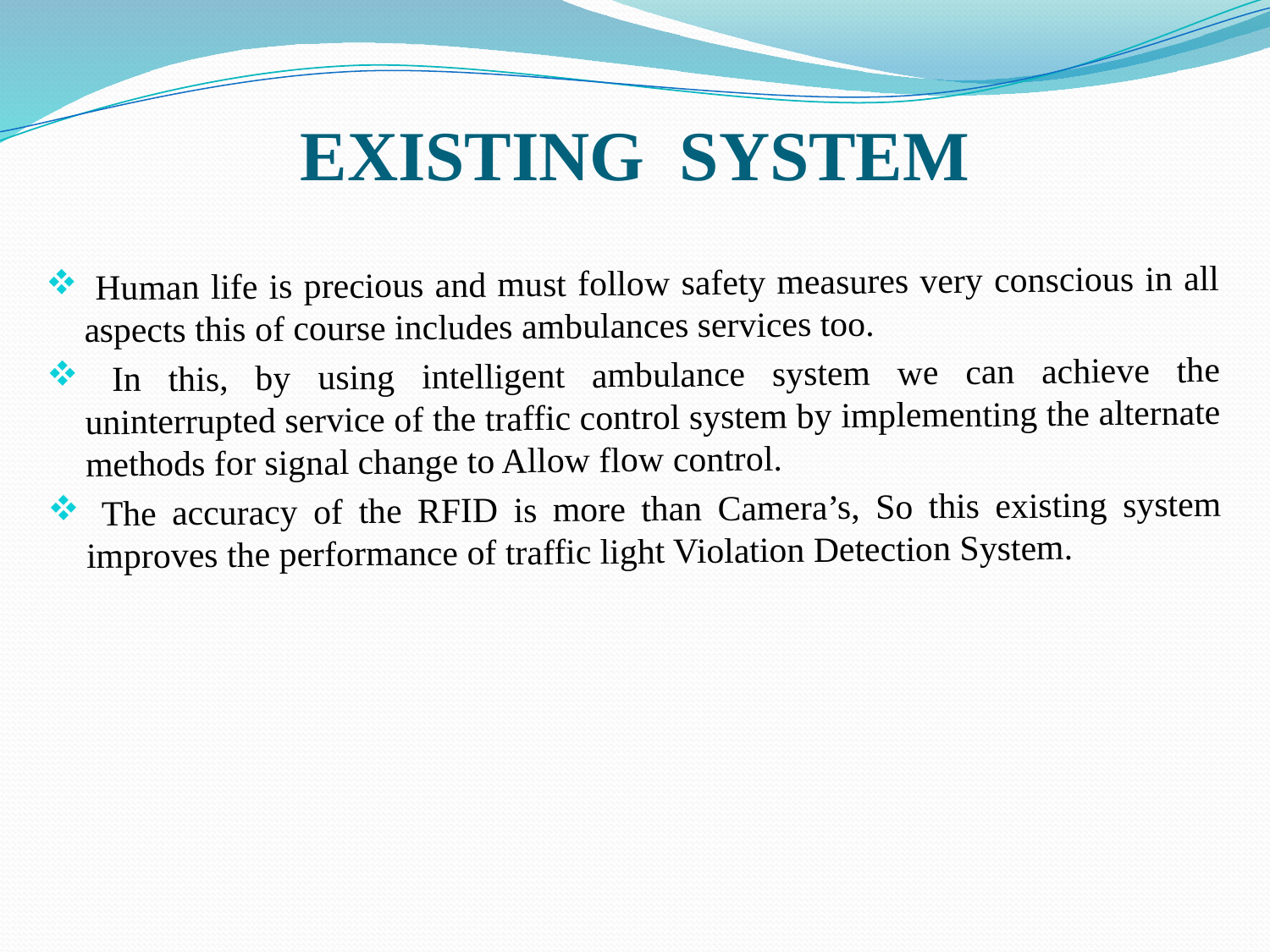

# EXISTING  SYSTEM
 Human life is precious and must follow safety measures very conscious in all aspects this of course includes ambulances services too.
 In this, by using intelligent ambulance system we can achieve the uninterrupted service of the traffic control system by implementing the alternate methods for signal change to Allow flow control.
 The accuracy of the RFID is more than Camera’s, So this existing system improves the performance of traffic light Violation Detection System.